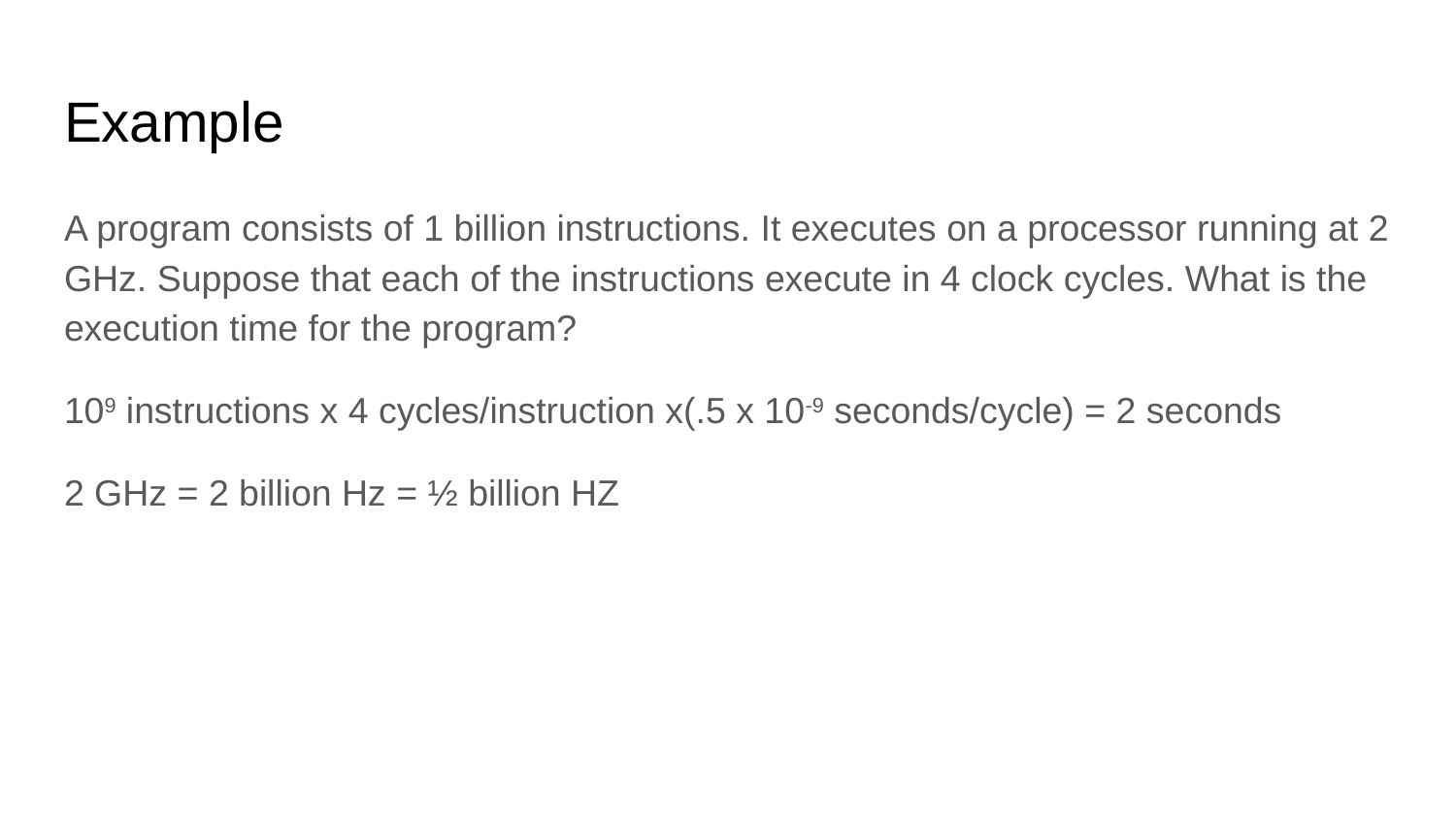

# Example
A program consists of 1 billion instructions. It executes on a processor running at 2 GHz. Suppose that each of the instructions execute in 4 clock cycles. What is the execution time for the program?
109 instructions x 4 cycles/instruction x(.5 x 10-9 seconds/cycle) = 2 seconds
2 GHz = 2 billion Hz = ½ billion HZ